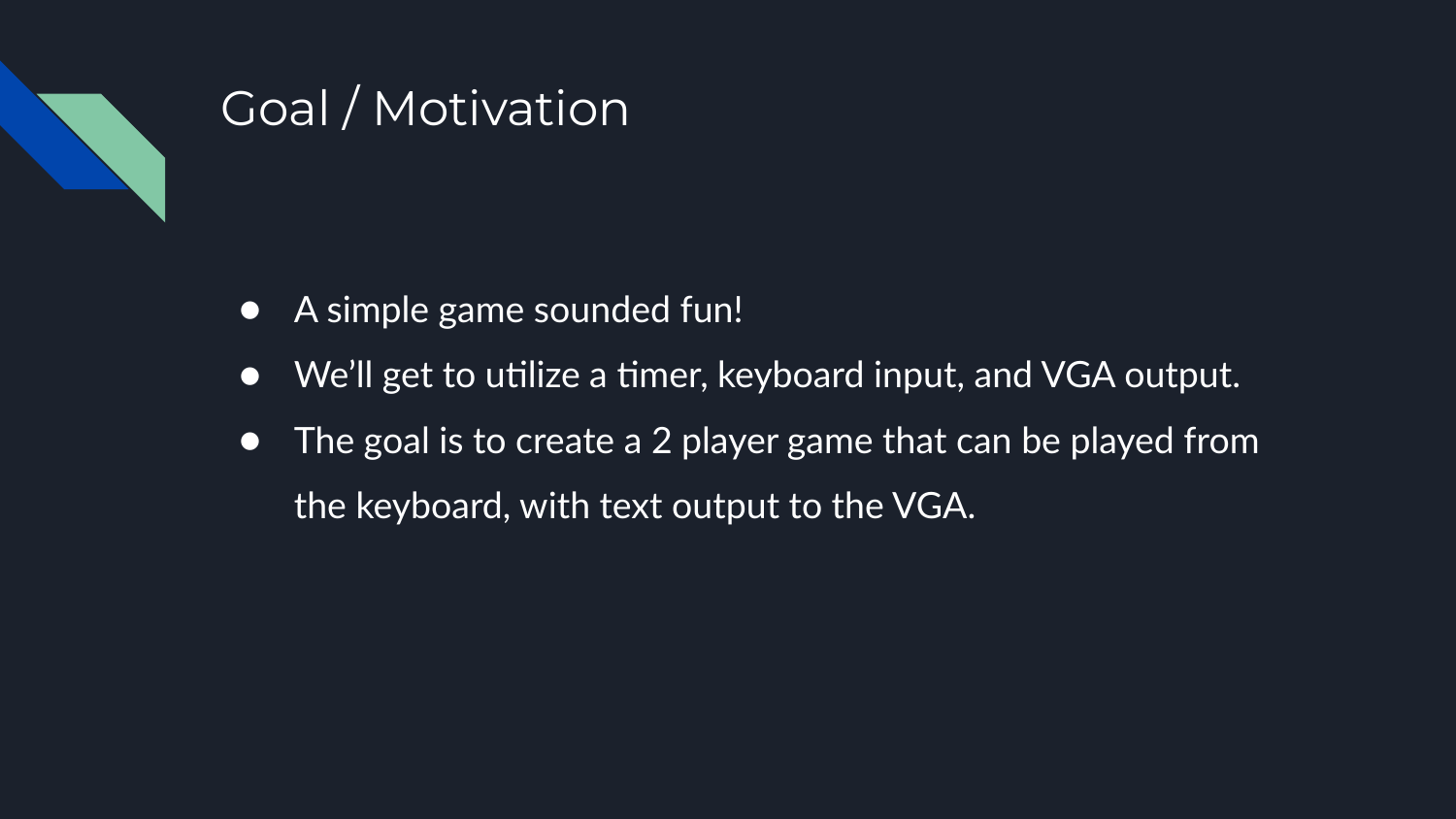

# Goal / Motivation
A simple game sounded fun!
We’ll get to utilize a timer, keyboard input, and VGA output.
The goal is to create a 2 player game that can be played from the keyboard, with text output to the VGA.